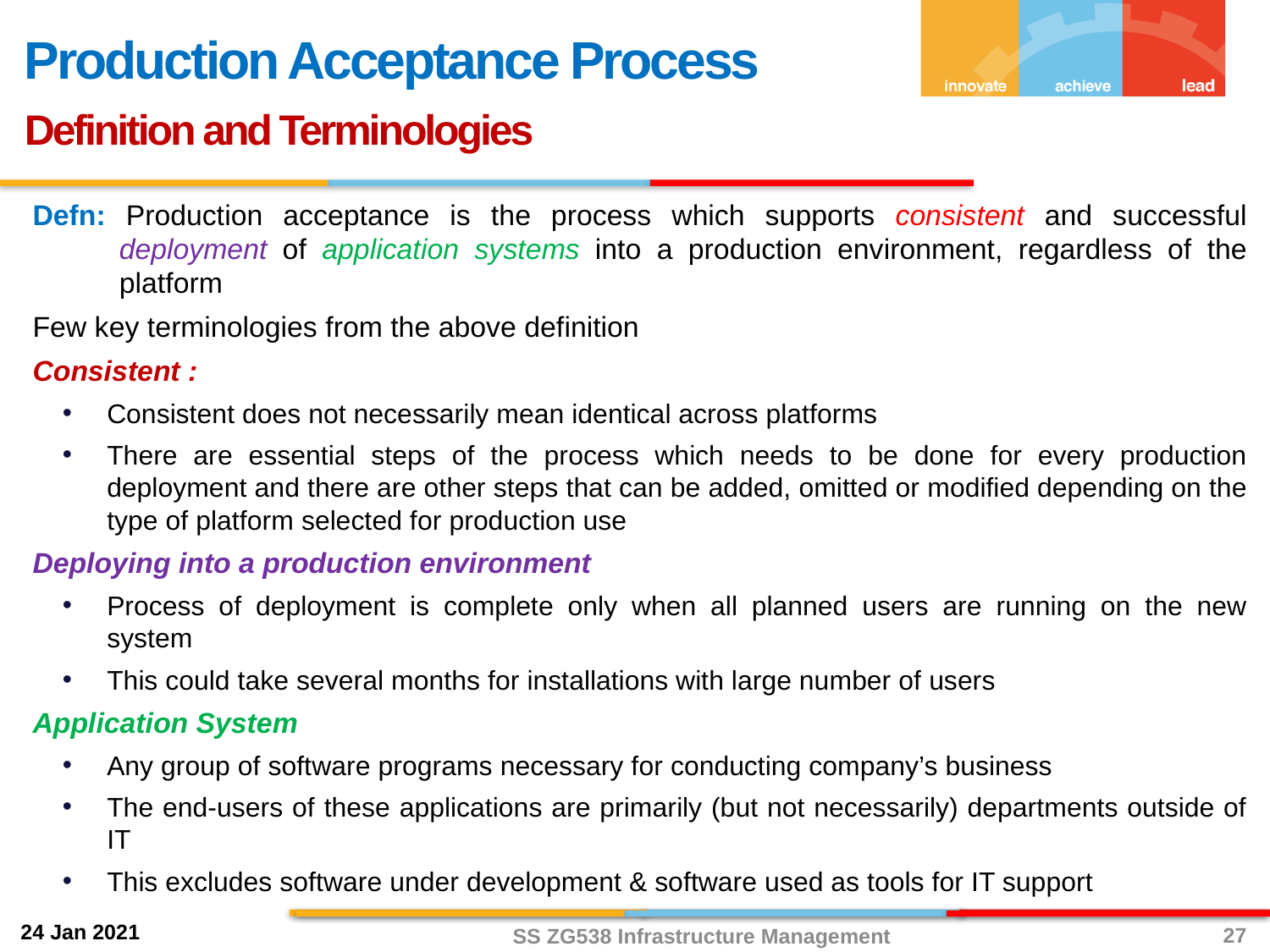

Production Acceptance Process
Definition and Terminologies
Defn: Production acceptance is the process which supports consistent and successful deployment of application systems into a production environment, regardless of the platform
Few key terminologies from the above definition
Consistent :
Consistent does not necessarily mean identical across platforms
There are essential steps of the process which needs to be done for every production deployment and there are other steps that can be added, omitted or modified depending on the type of platform selected for production use
Deploying into a production environment
Process of deployment is complete only when all planned users are running on the new system
This could take several months for installations with large number of users
Application System
Any group of software programs necessary for conducting company’s business
The end-users of these applications are primarily (but not necessarily) departments outside of IT
This excludes software under development & software used as tools for IT support
27
SS ZG538 Infrastructure Management